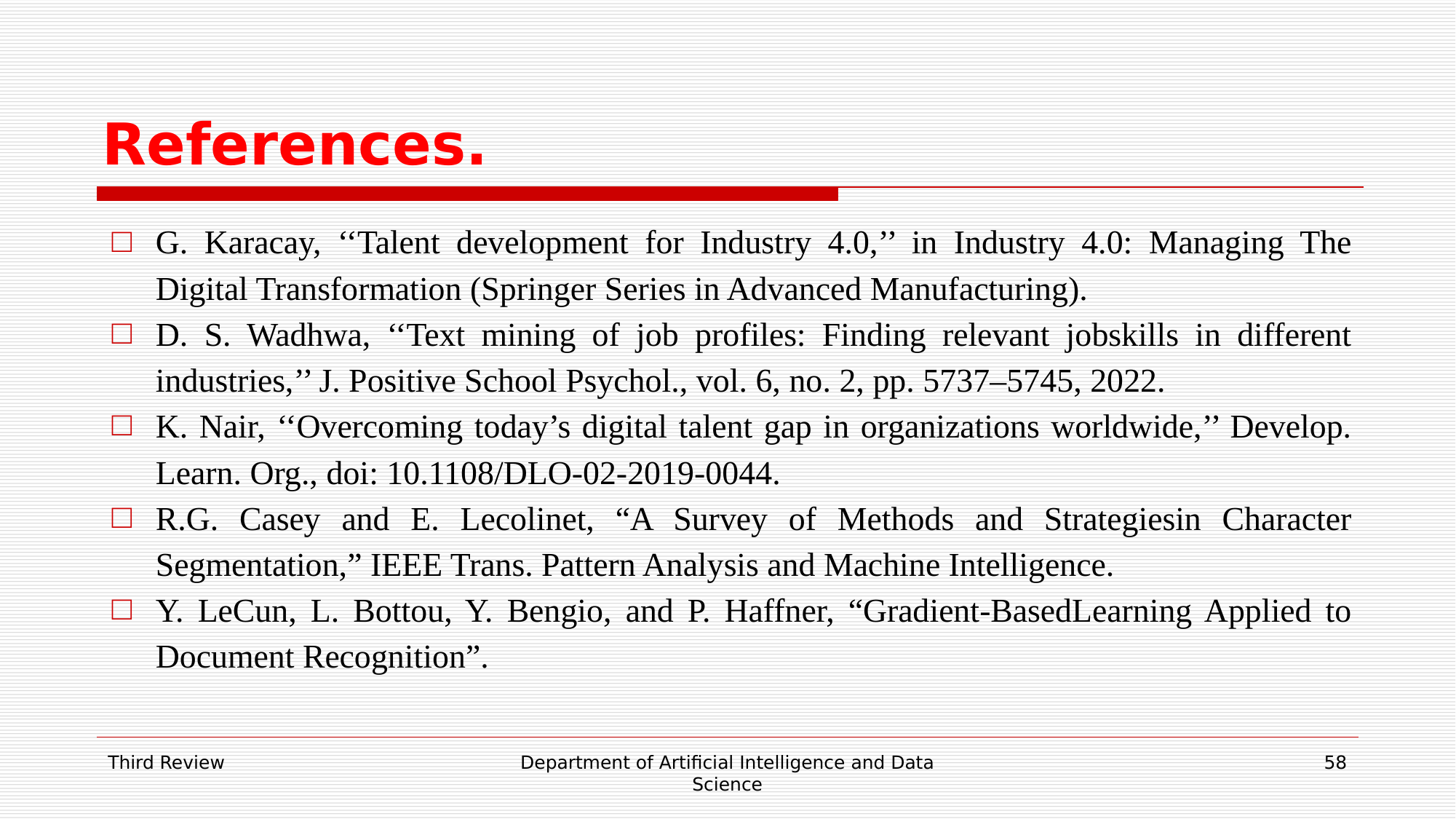

# References.
G. Karacay, ‘‘Talent development for Industry 4.0,’’ in Industry 4.0: Managing The Digital Transformation (Springer Series in Advanced Manufacturing).
D. S. Wadhwa, ‘‘Text mining of job profiles: Finding relevant jobskills in different industries,’’ J. Positive School Psychol., vol. 6, no. 2, pp. 5737–5745, 2022.
K. Nair, ‘‘Overcoming today’s digital talent gap in organizations worldwide,’’ Develop. Learn. Org., doi: 10.1108/DLO-02-2019-0044.
R.G. Casey and E. Lecolinet, “A Survey of Methods and Strategiesin Character Segmentation,” IEEE Trans. Pattern Analysis and Machine Intelligence.
Y. LeCun, L. Bottou, Y. Bengio, and P. Haffner, “Gradient-BasedLearning Applied to Document Recognition”.
Third Review
Department of Artificial Intelligence and Data Science
58